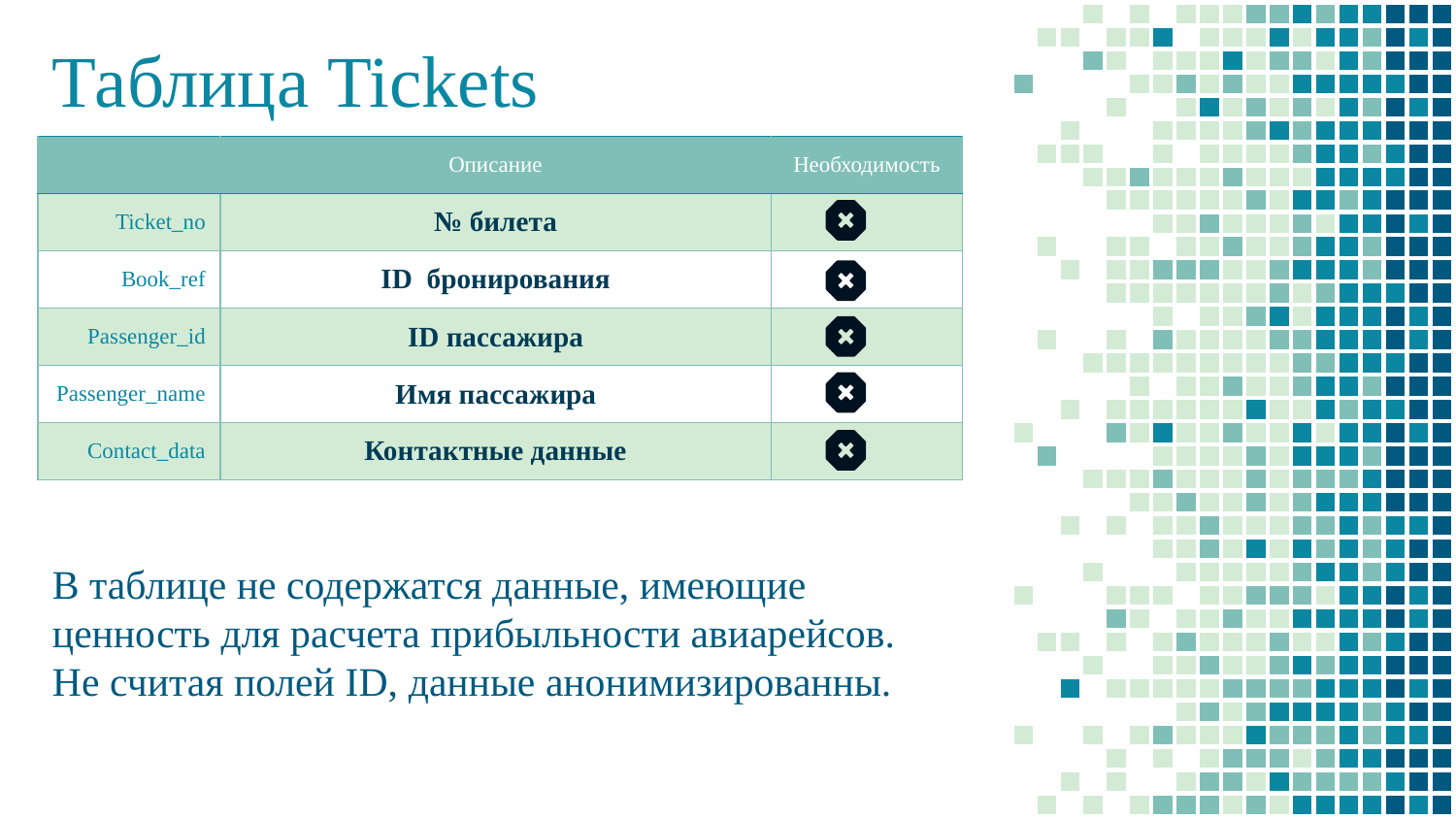

# Таблица Tickets
|  | Описание | Необходимость |
| --- | --- | --- |
| Ticket\_no | № билета |  |
| Book\_ref | ID бронирования |  |
| Passenger\_id | ID пассажира |  |
| Passenger\_name | Имя пассажира |  |
| Contact\_data | Контактные данные |  |

В таблице не содержатся данные, имеющие ценность для расчета прибыльности авиарейсов.
Не считая полей ID, данные анонимизированны.